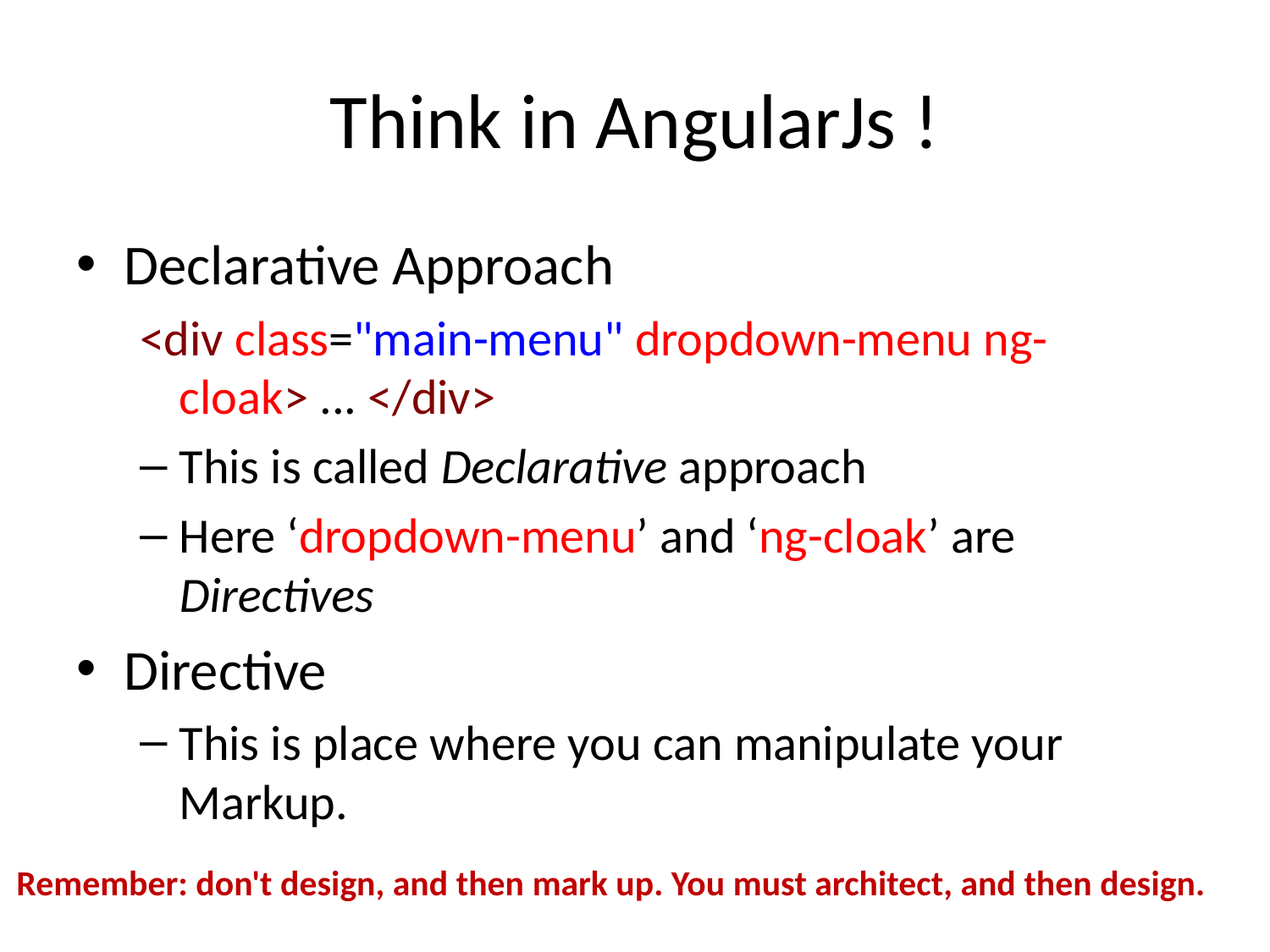

# Think in AngularJs !
Declarative Approach
<div class="main-menu" dropdown-menu ng-cloak> ... </div>
This is called Declarative approach
Here ‘dropdown-menu’ and ‘ng-cloak’ are Directives
Directive
This is place where you can manipulate your Markup.
Remember: don't design, and then mark up. You must architect, and then design.